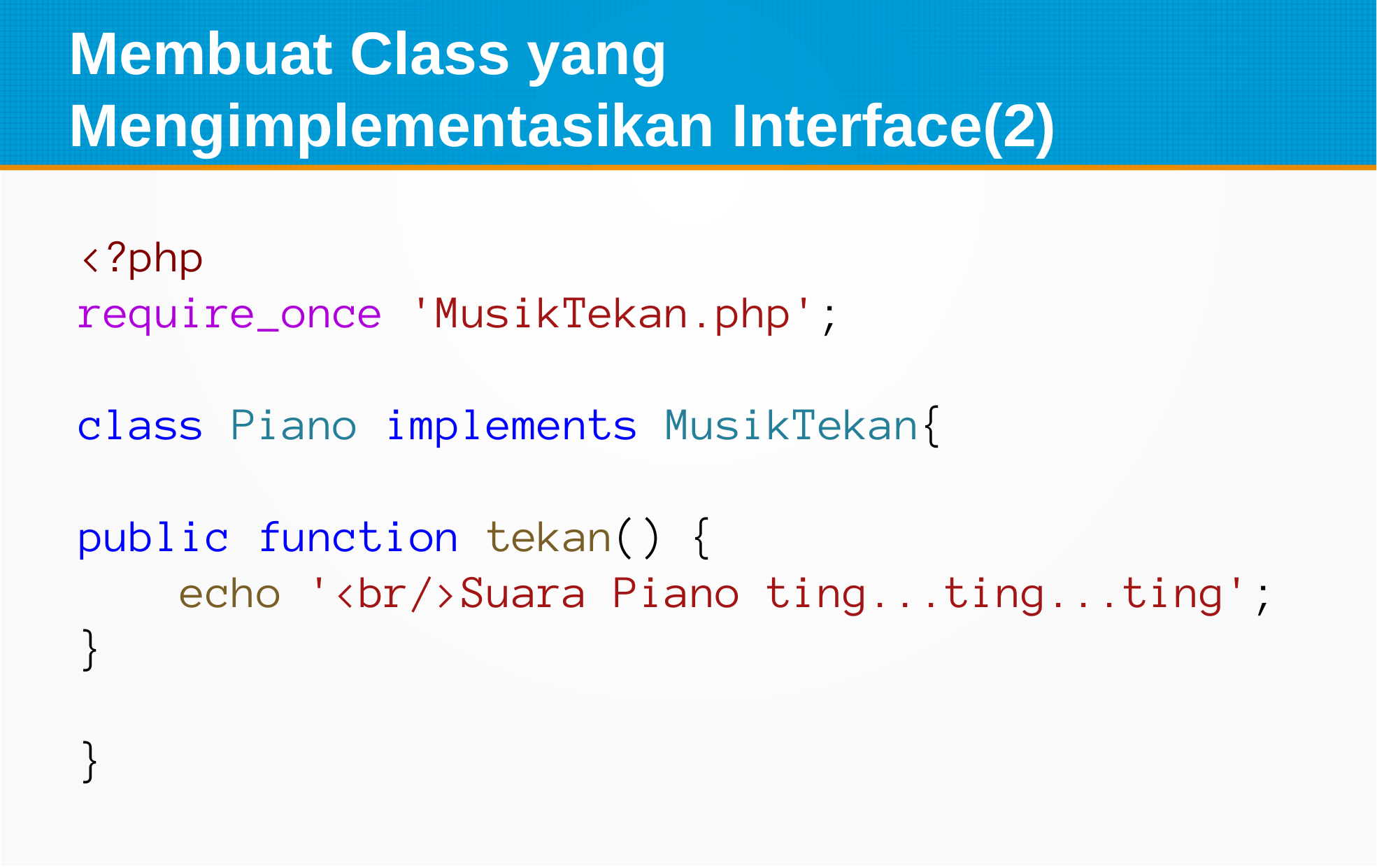

Membuat Class yang Mengimplementasikan Interface(2)

<?php
require_once 'MusikTekan.php';
class Piano implements MusikTekan{
public function tekan() {
    echo '<br/>Suara Piano ting...ting...ting';
}
}